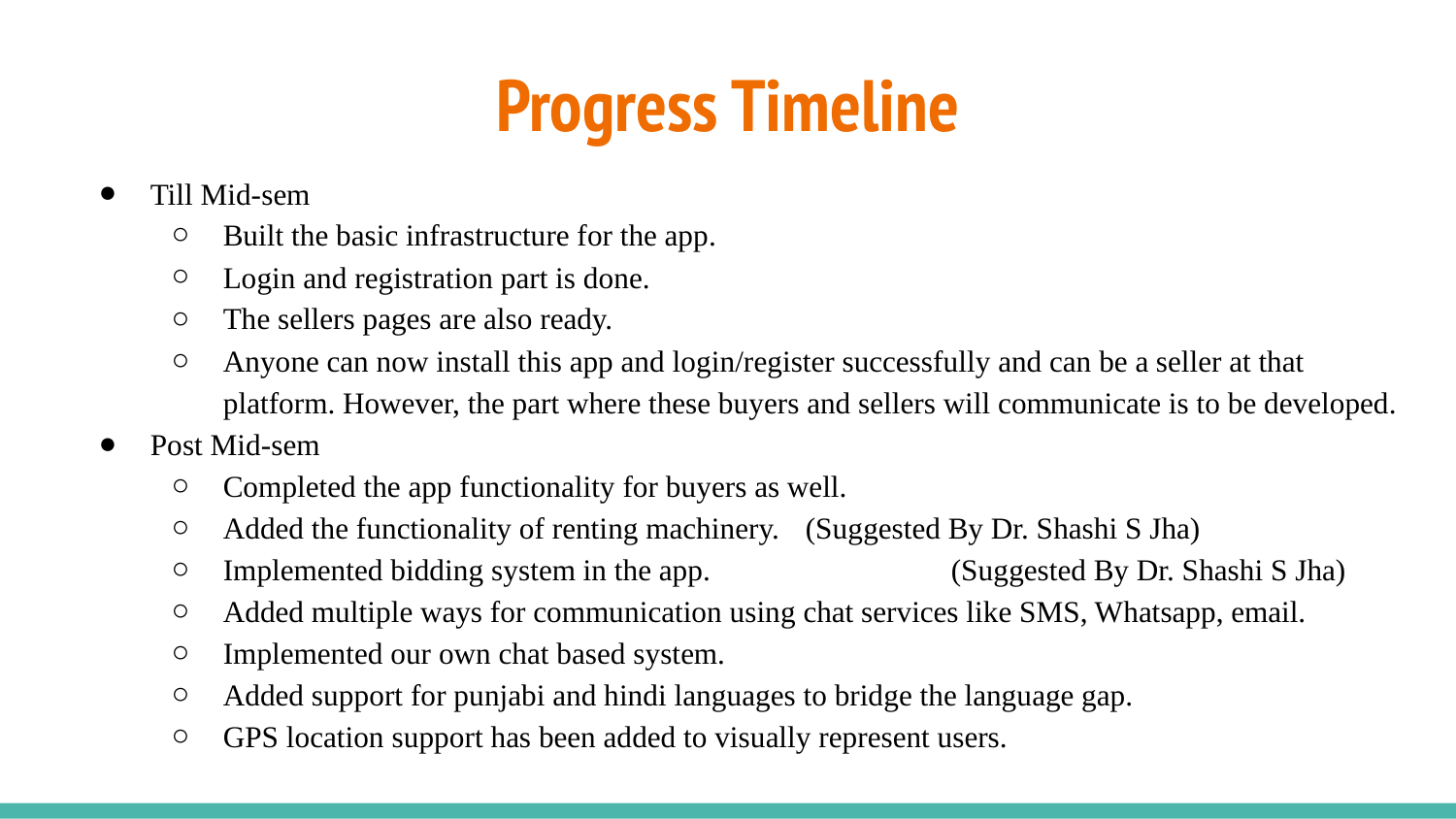

# Progress Timeline
Till Mid-sem
Built the basic infrastructure for the app.
Login and registration part is done.
The sellers pages are also ready.
Anyone can now install this app and login/register successfully and can be a seller at that platform. However, the part where these buyers and sellers will communicate is to be developed.
Post Mid-sem
Completed the app functionality for buyers as well.
Added the functionality of renting machinery.	(Suggested By Dr. Shashi S Jha)
Implemented bidding system in the app.		(Suggested By Dr. Shashi S Jha)
Added multiple ways for communication using chat services like SMS, Whatsapp, email.
Implemented our own chat based system.
Added support for punjabi and hindi languages to bridge the language gap.
GPS location support has been added to visually represent users.